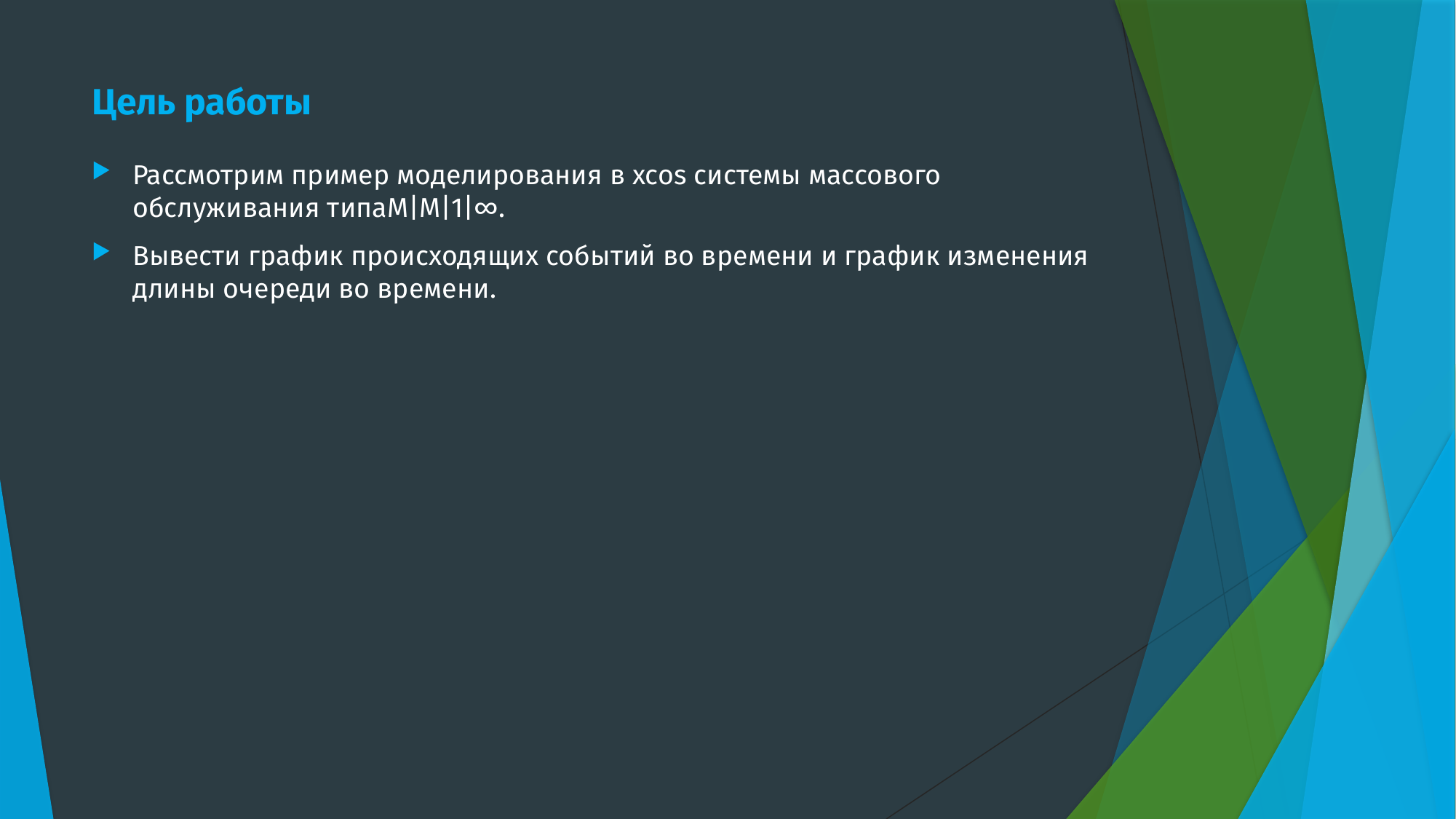

# Цель работы
Рассмотрим пример моделирования в xcos системы массового обслуживания типаM|M|1|∞.
Вывести график происходящих событий во времени и график изменения длины очереди во времени.